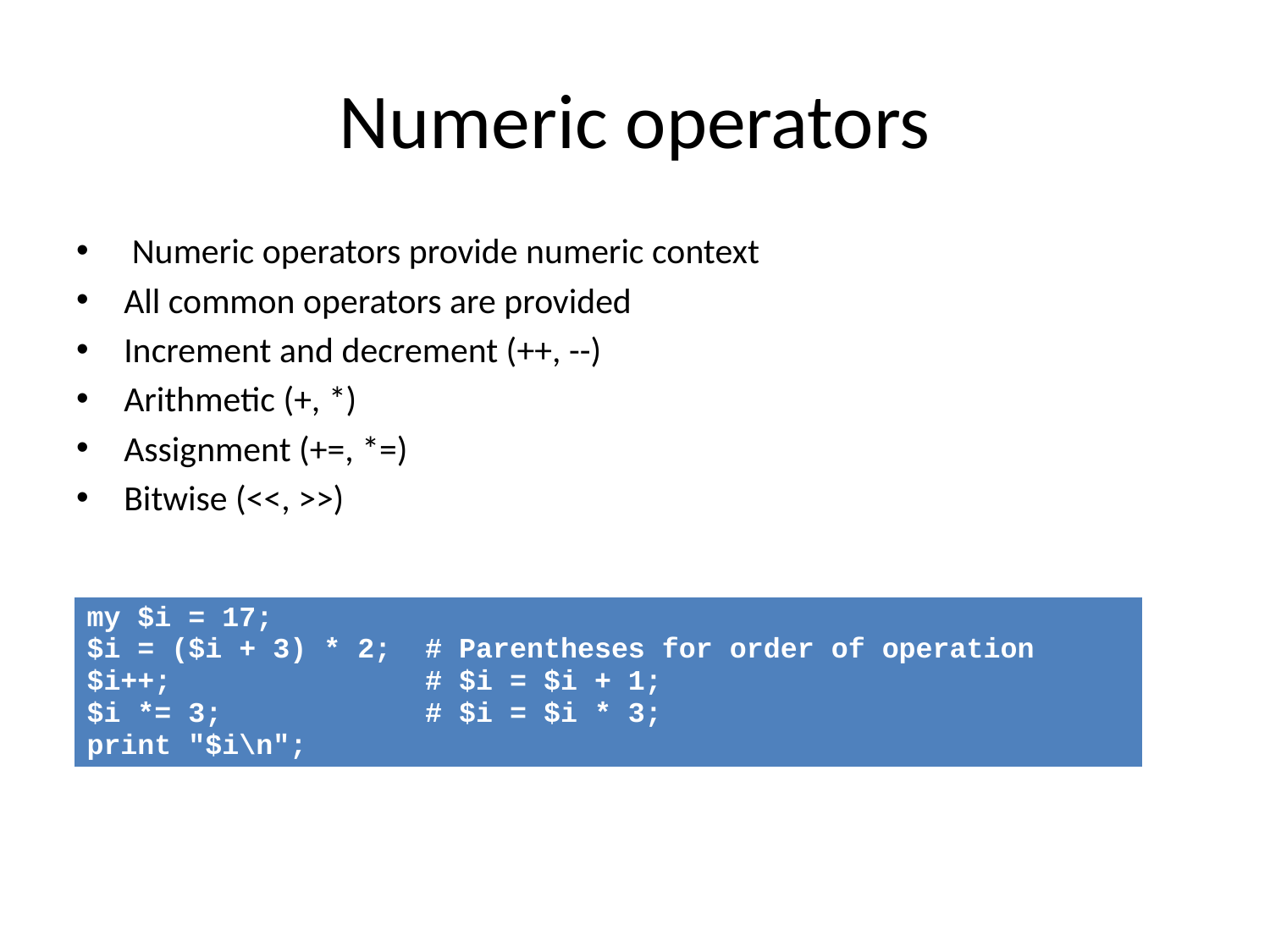

# Numeric operators
 Numeric operators provide numeric context
All common operators are provided
Increment and decrement (++, --)
Arithmetic (+, *)
Assignment (+=, *=)
Bitwise (<<, >>)
| my $i = 17; $i = ($i + 3) \* 2; # Parentheses for order of operation $i++; # $i = $i + 1; $i \*= 3; # $i = $i \* 3; print "$i\n"; |
| --- |